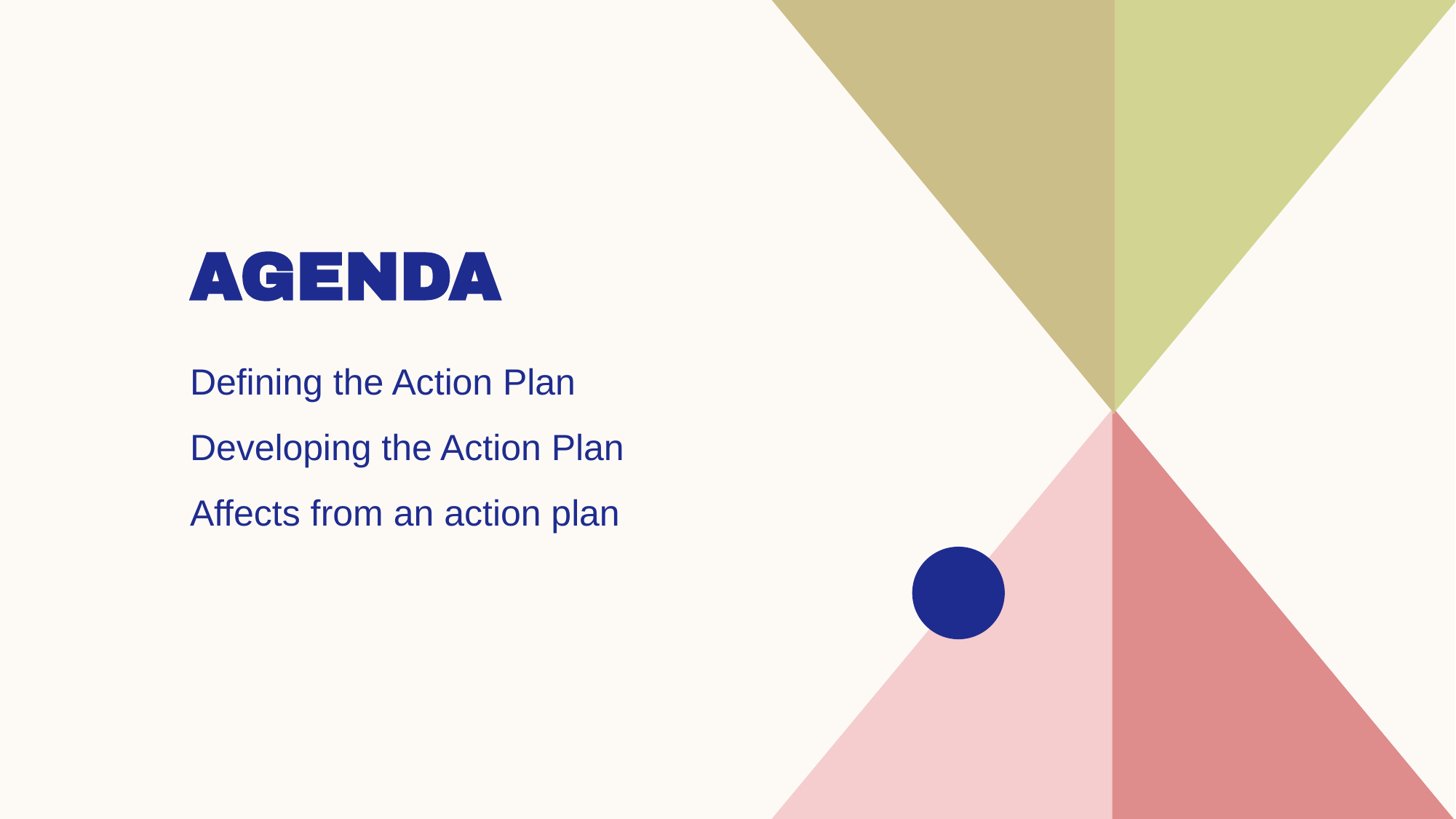

# AGENDA
Defining the Action Plan
Developing the Action Plan
Affects from an action plan